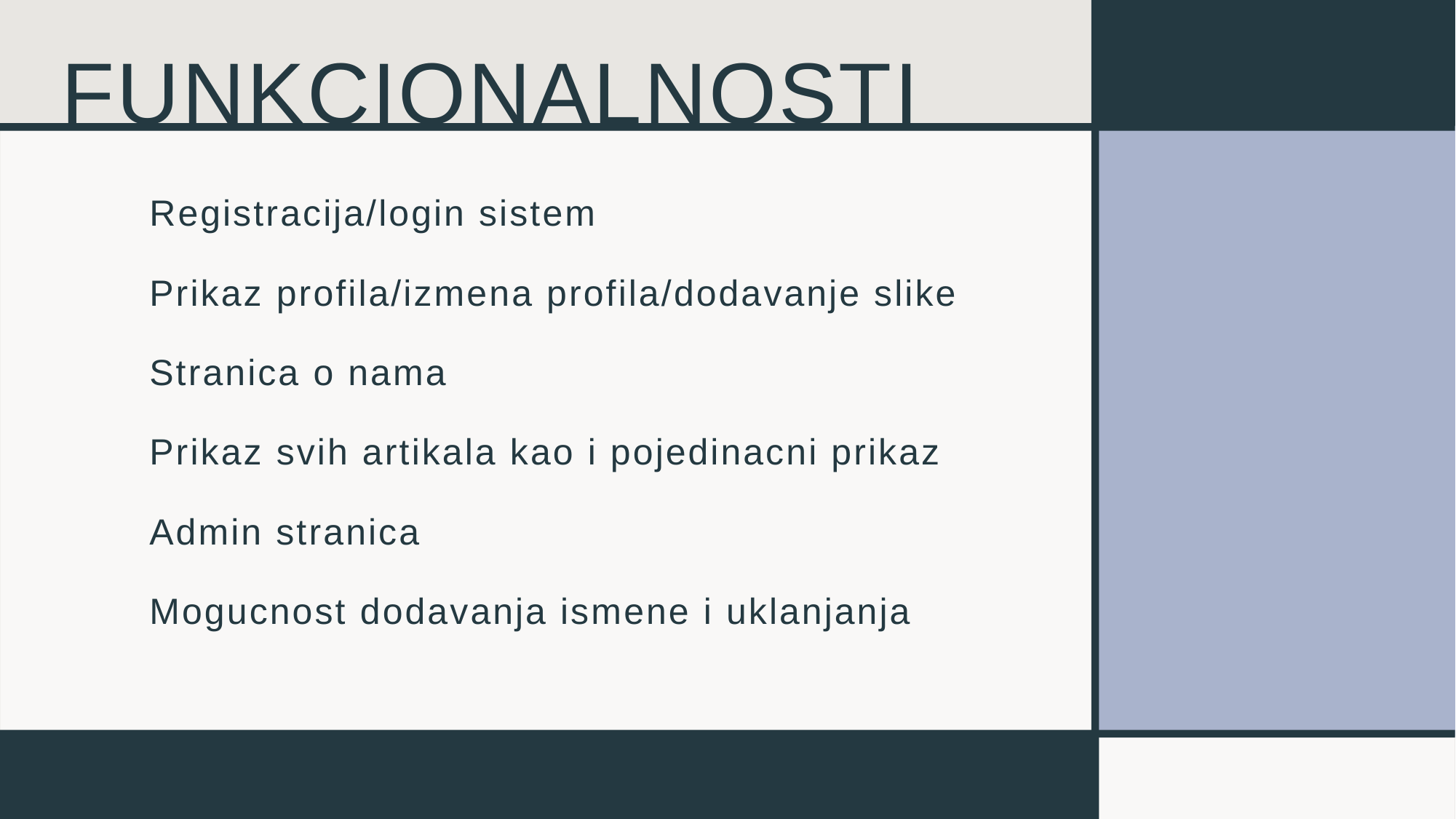

# funkcionalnosti

Registracija/login sistem
Prikaz profila/izmena profila/dodavanje slike
Stranica o nama
Prikaz svih artikala kao i pojedinacni prikaz
Admin stranica
Mogucnost dodavanja ismene i uklanjanja